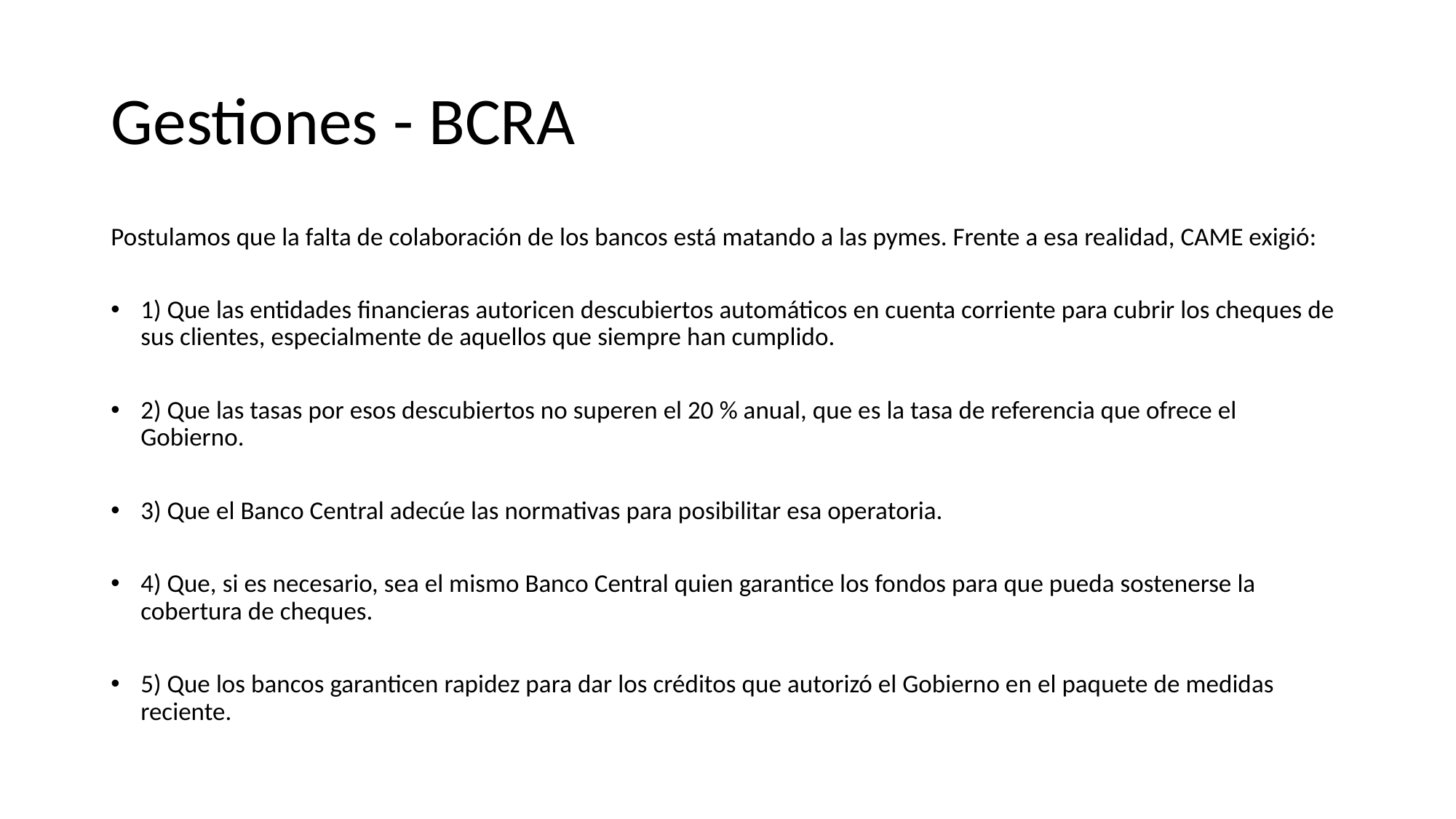

# Gestiones - BCRA
Postulamos que la falta de colaboración de los bancos está matando a las pymes. Frente a esa realidad, CAME exigió:

1) Que las entidades financieras autoricen descubiertos automáticos en cuenta corriente para cubrir los cheques de sus clientes, especialmente de aquellos que siempre han cumplido.

2) Que las tasas por esos descubiertos no superen el 20 % anual, que es la tasa de referencia que ofrece el Gobierno.

3) Que el Banco Central adecúe las normativas para posibilitar esa operatoria.

4) Que, si es necesario, sea el mismo Banco Central quien garantice los fondos para que pueda sostenerse la cobertura de cheques.

5) Que los bancos garanticen rapidez para dar los créditos que autorizó el Gobierno en el paquete de medidas reciente.